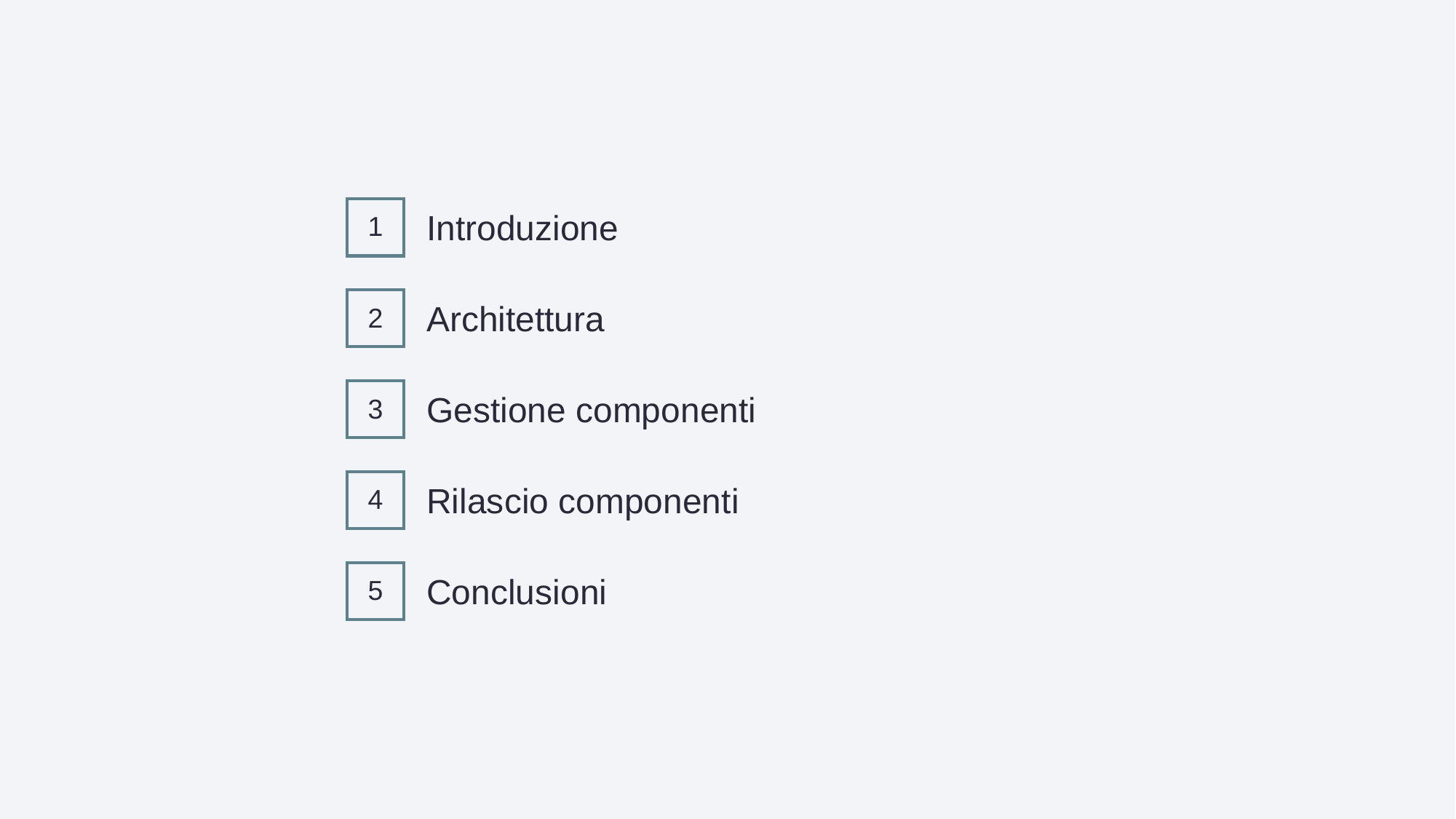

1

Introduzione
2

Architettura
3

Gestione componenti
4

Rilascio componenti
5

Conclusioni